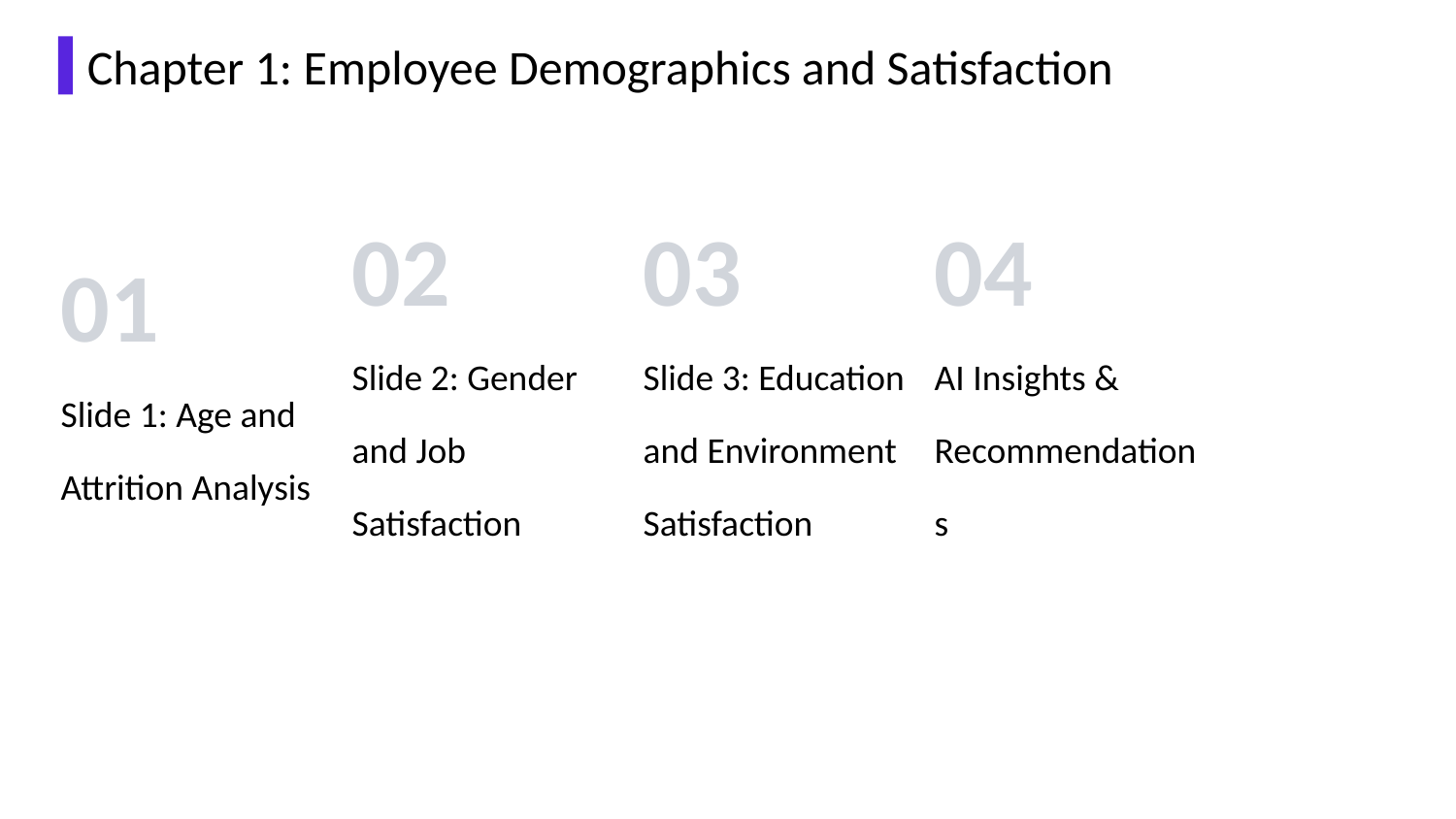

Chapter 1: Employee Demographics and Satisfaction
01
Slide 1: Age and Attrition Analysis
02
Slide 2: Gender and Job Satisfaction
03
Slide 3: Education and Environment Satisfaction
04
AI Insights & Recommendations